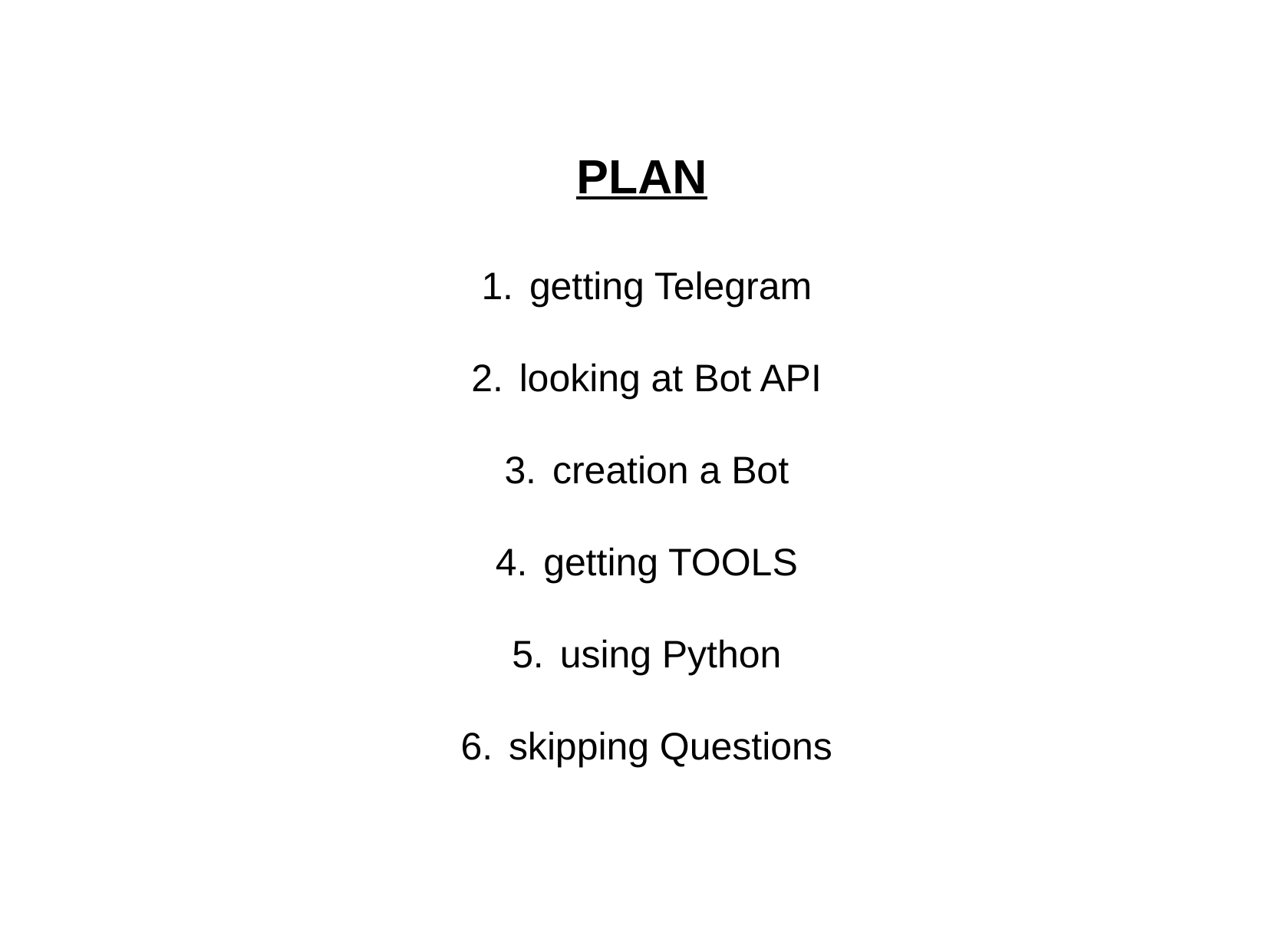

PLAN

getting Telegram

looking at Bot API

creation a Bot

getting TOOLS

using Python

skipping Questions